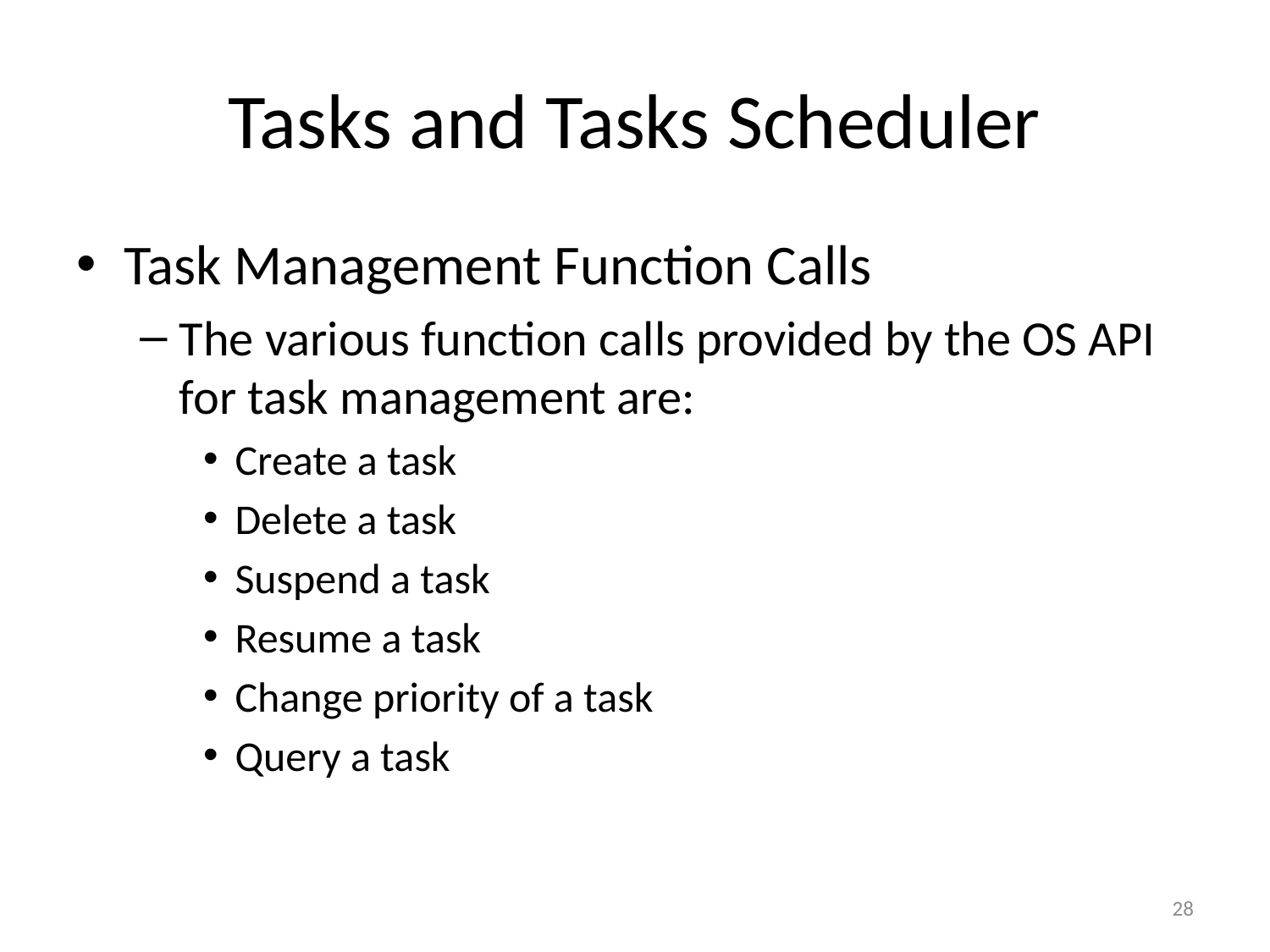

# Tasks and Tasks Scheduler
Task Management Function Calls
The various function calls provided by the OS API for task management are:
Create a task
Delete a task
Suspend a task
Resume a task
Change priority of a task
Query a task
28